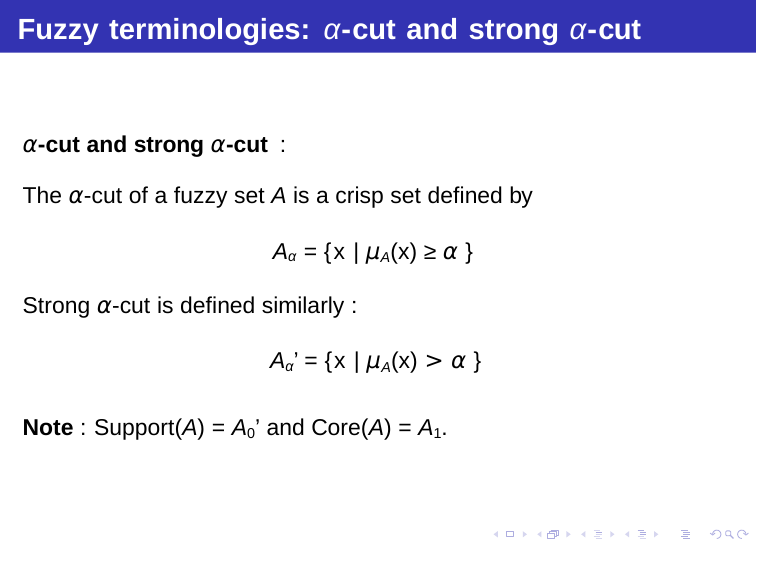

# Fuzzy terminologies: α-cut and strong α-cut
α-cut and strong α-cut :
The α-cut of a fuzzy set A is a crisp set defined by
Aα = {x | µA(x) ≥ α }
Strong α-cut is defined similarly :
Aα’ = {x | µA(x) > α }

Note : Support(A) = A0’ and Core(A) = A1.
Debasis Samanta (IIT Kharagpur)
Soft Computing Applications
07.01.2015
28 / 69